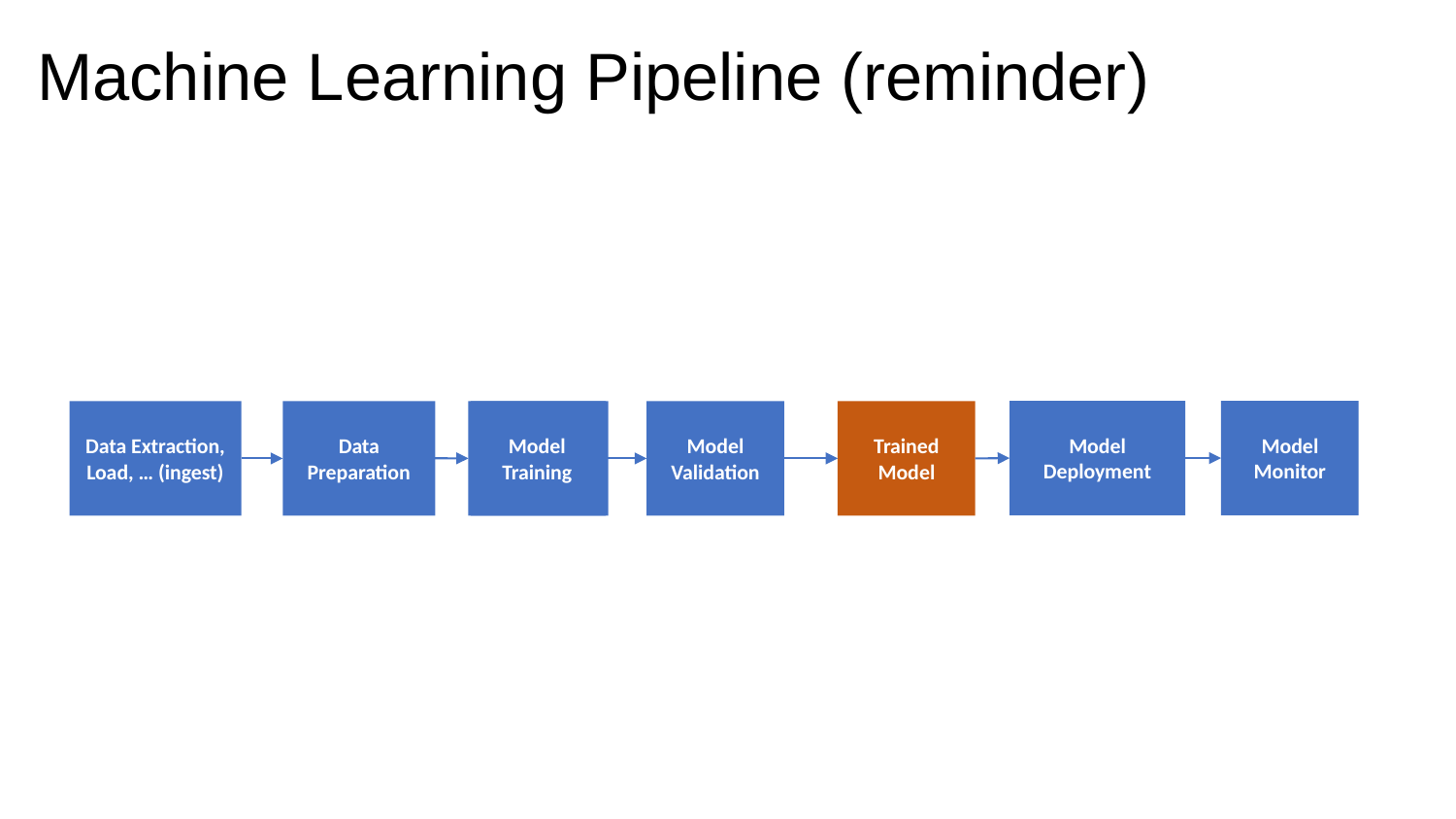

# Machine Learning Pipeline (reminder)
Model Deployment
Model Monitor
Data Extraction, Load, … (ingest)
Data Preparation
Model Training
Model Training
Model Validation
Trained Model